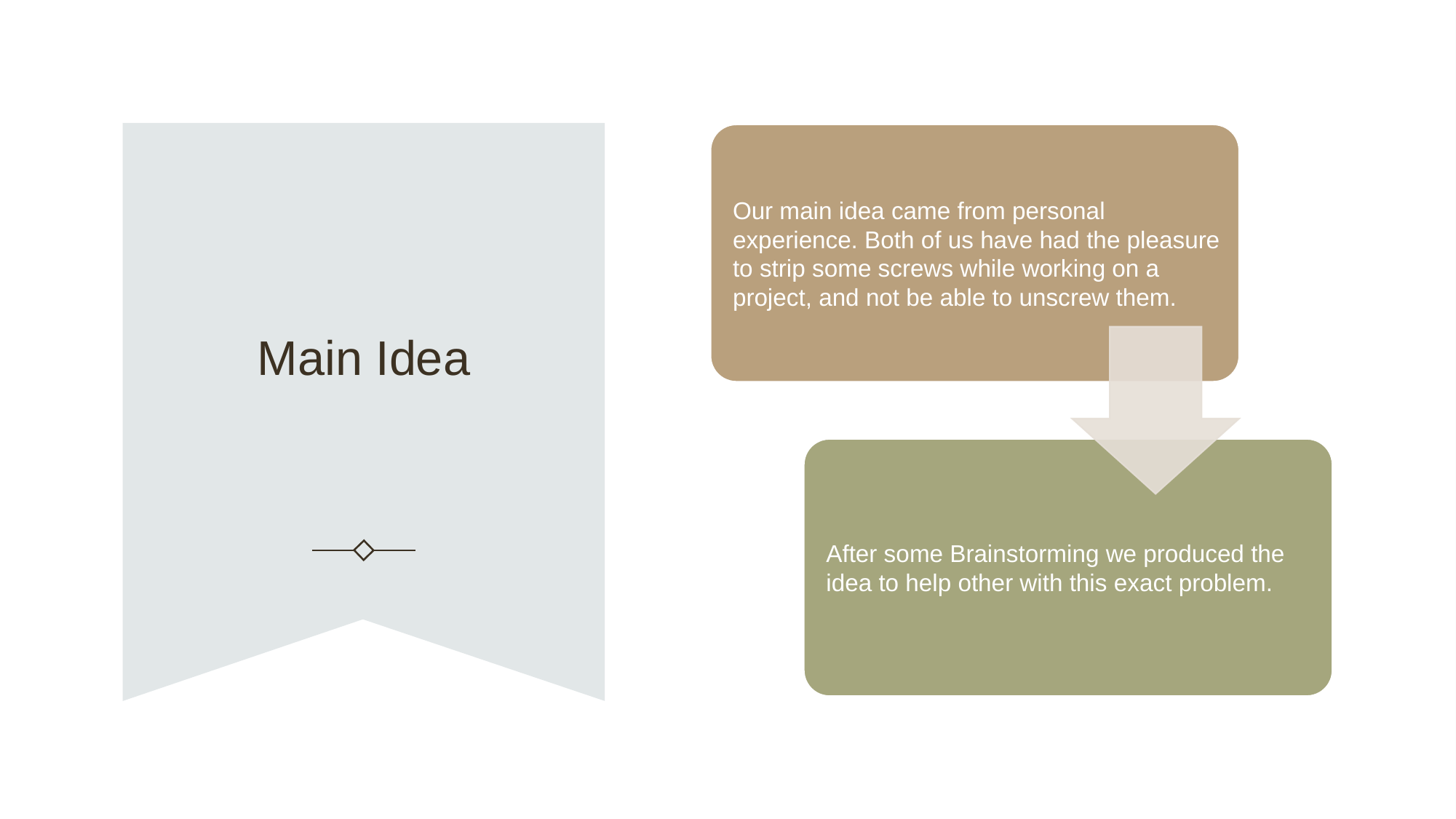

Our main idea came from personal experience. Both of us have had the pleasure to strip some screws while working on a project, and not be able to unscrew them.
After some Brainstorming we produced the idea to help other with this exact problem.

# Main Idea